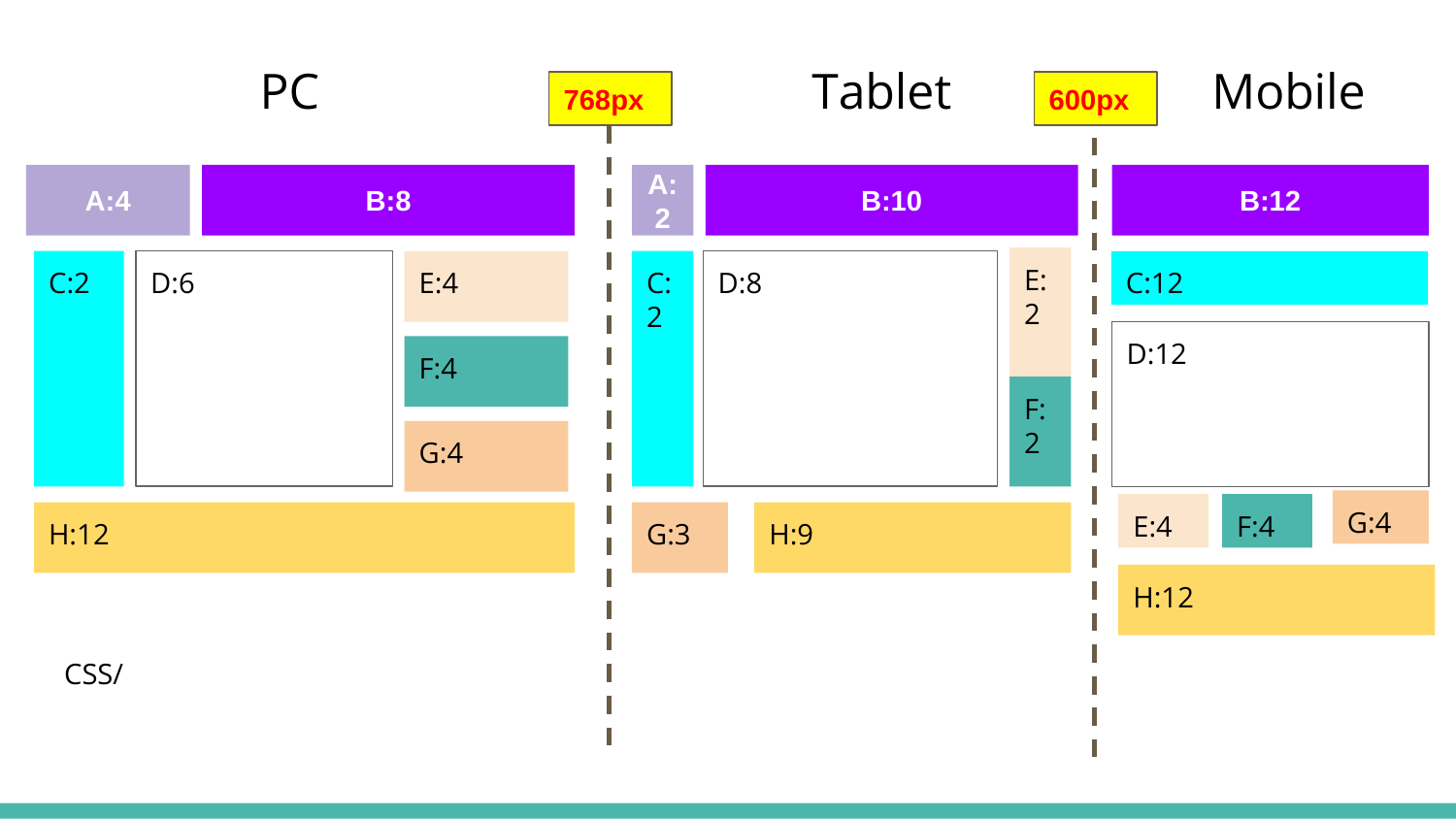

PC
Tablet
Mobile
768px
600px
A:4
B:8
A:2
B:10
B:12
E:2
C:2
D:6
E:4
C:2
D:8
C:12
D:12
F:4
F:2
G:4
G:4
E:4
F:4
H:12
G:3
H:9
H:12
CSS/